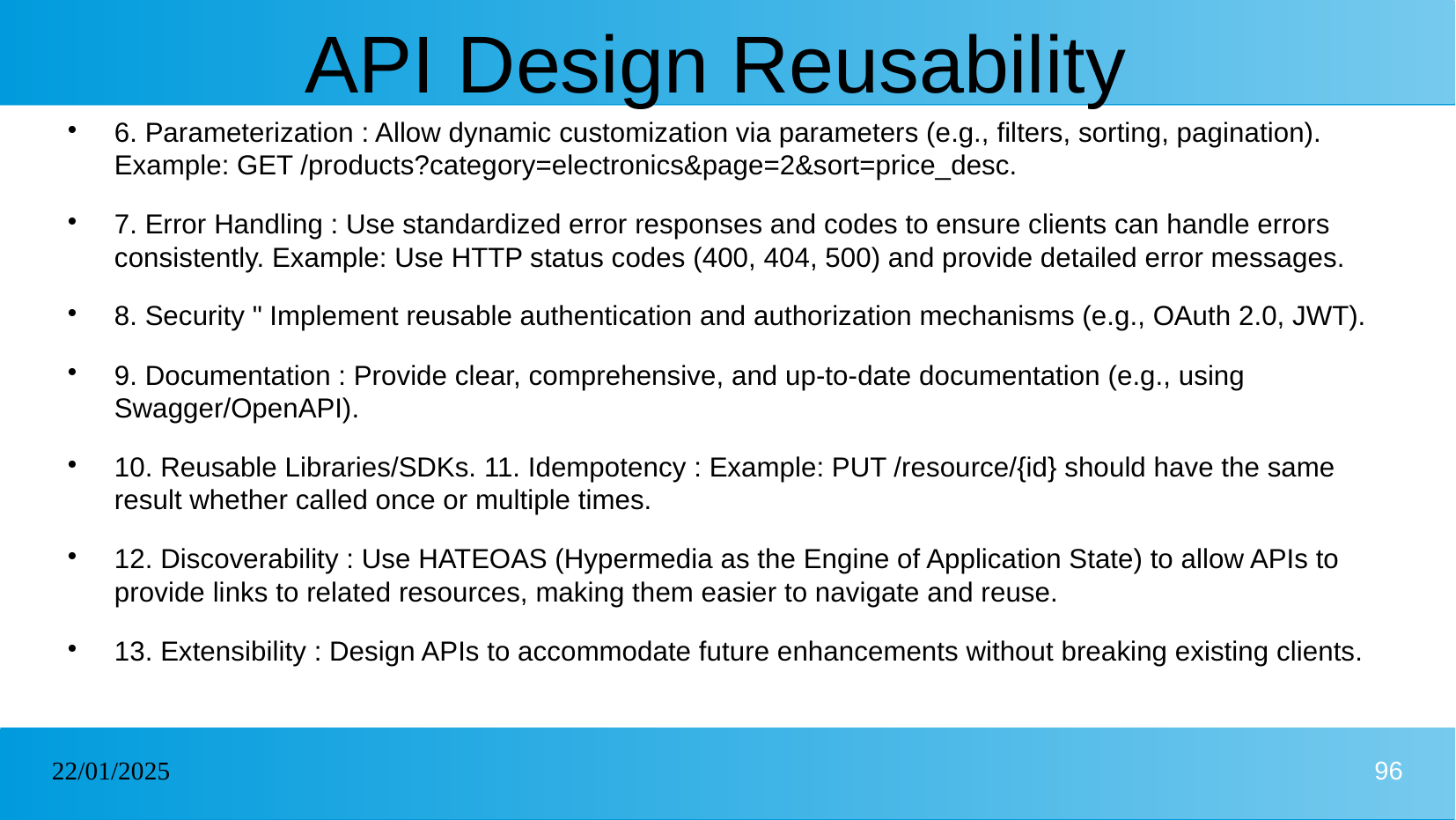

# API Design Reusability
6. Parameterization : Allow dynamic customization via parameters (e.g., filters, sorting, pagination). Example: GET /products?category=electronics&page=2&sort=price_desc.
7. Error Handling : Use standardized error responses and codes to ensure clients can handle errors consistently. Example: Use HTTP status codes (400, 404, 500) and provide detailed error messages.
8. Security " Implement reusable authentication and authorization mechanisms (e.g., OAuth 2.0, JWT).
9. Documentation : Provide clear, comprehensive, and up-to-date documentation (e.g., using Swagger/OpenAPI).
10. Reusable Libraries/SDKs. 11. Idempotency : Example: PUT /resource/{id} should have the same result whether called once or multiple times.
12. Discoverability : Use HATEOAS (Hypermedia as the Engine of Application State) to allow APIs to provide links to related resources, making them easier to navigate and reuse.
13. Extensibility : Design APIs to accommodate future enhancements without breaking existing clients.
22/01/2025
96